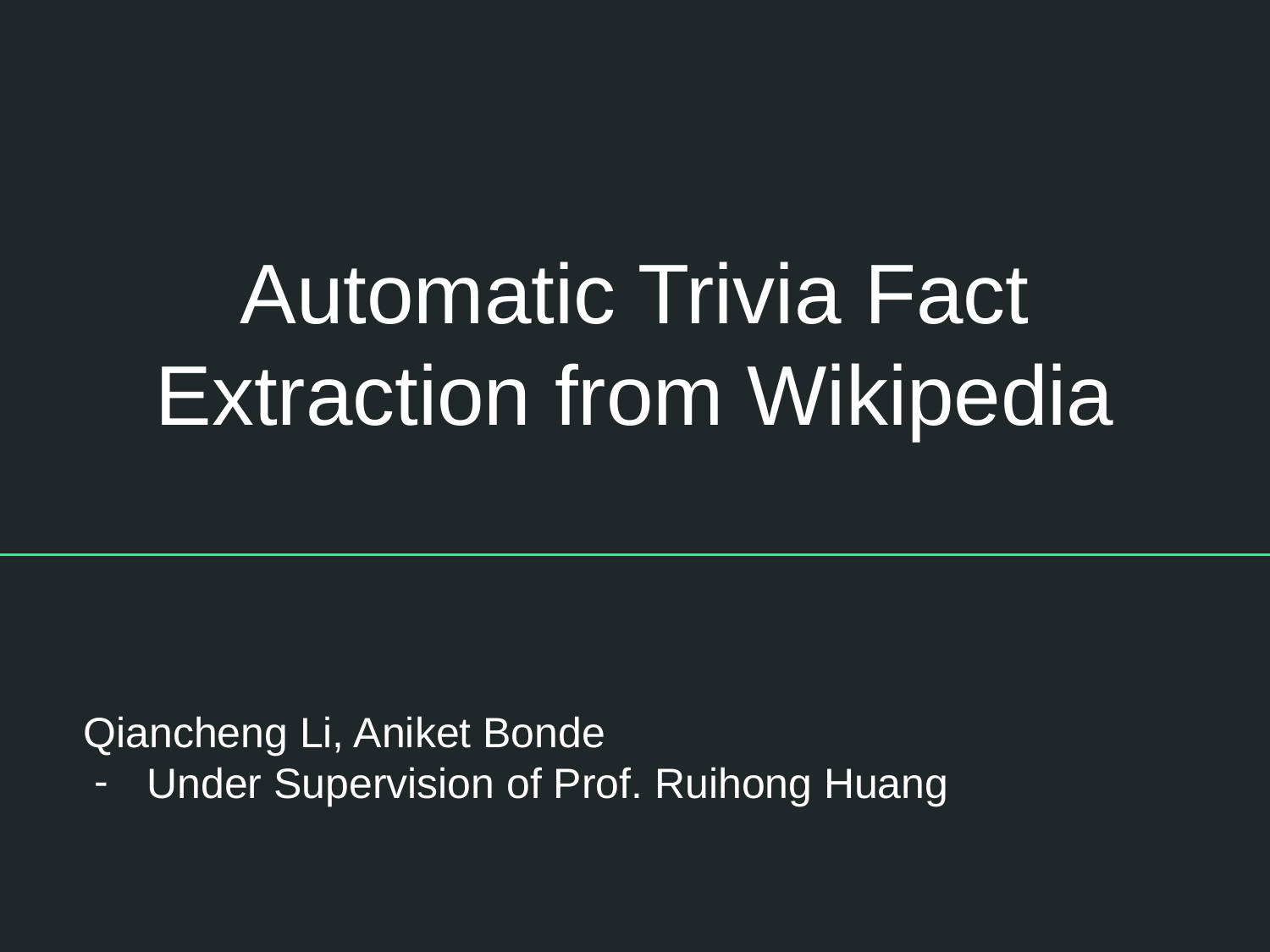

# Automatic Trivia Fact Extraction from Wikipedia
Qiancheng Li, Aniket Bonde
Under Supervision of Prof. Ruihong Huang